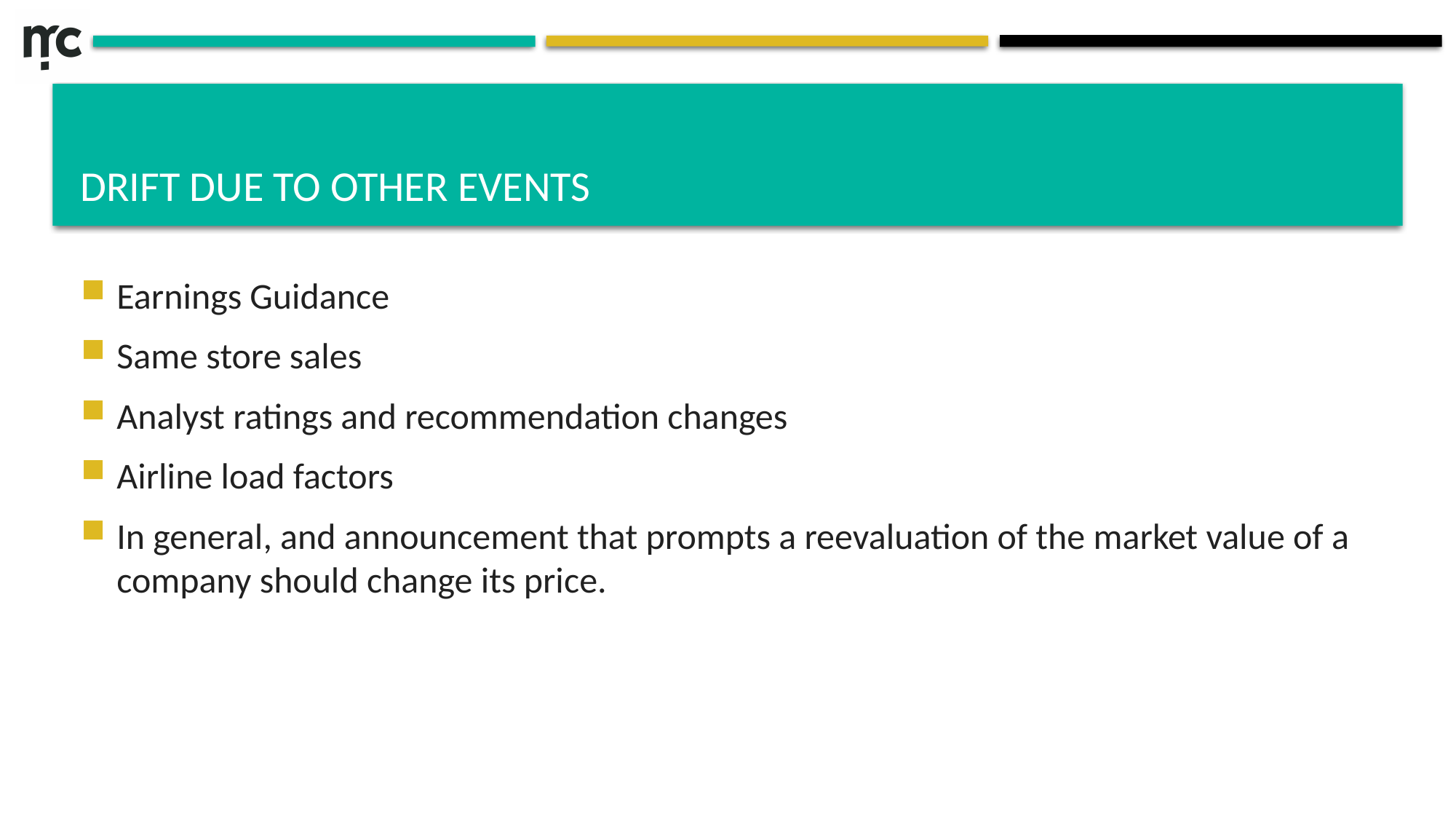

# Drift due to other events
Earnings Guidance
Same store sales
Analyst ratings and recommendation changes
Airline load factors
In general, and announcement that prompts a reevaluation of the market value of a company should change its price.